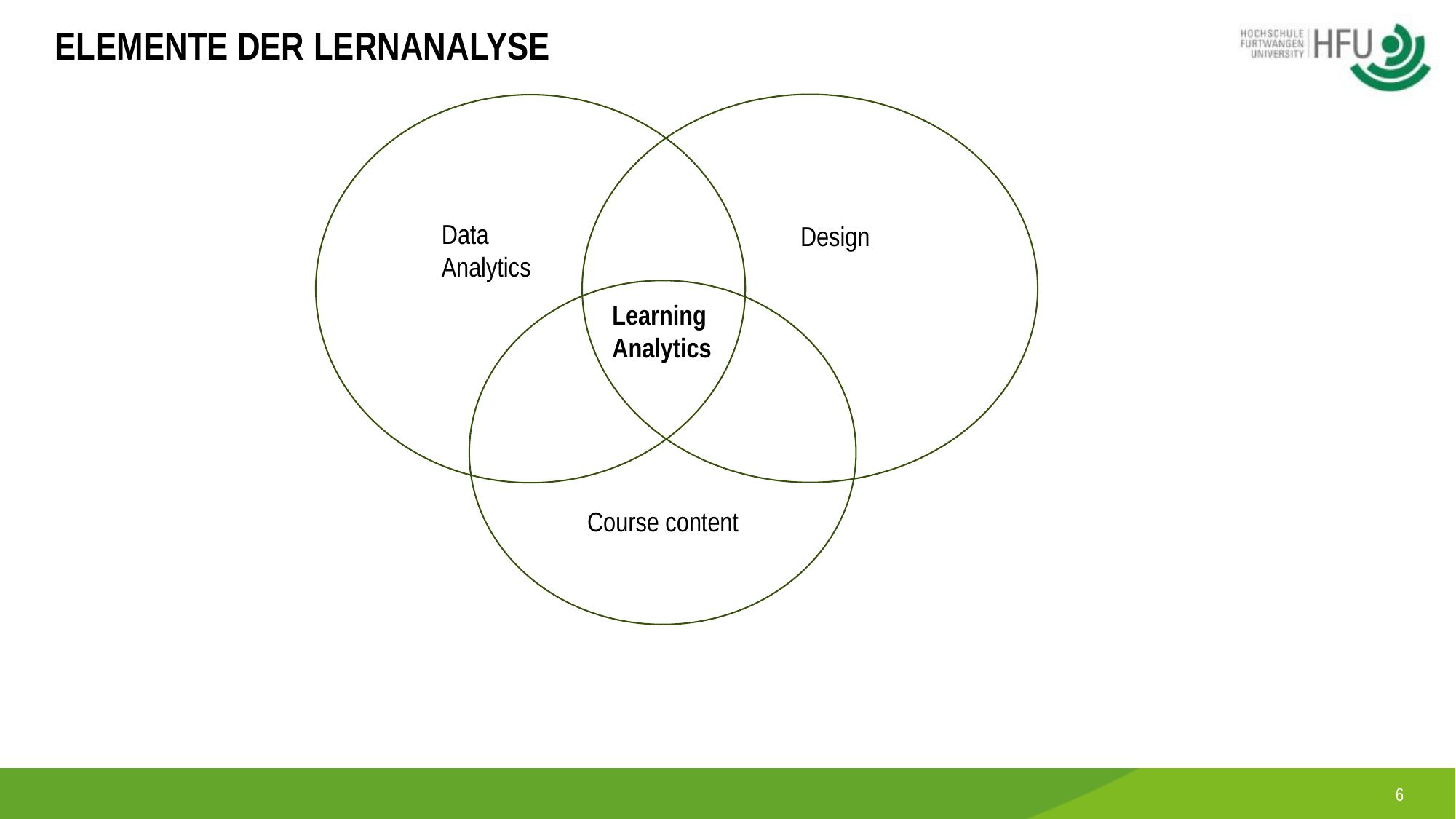

# ELEMENTE DER LERNANALYSE

Data
Analytics
Design

Learning
Analytics
Course content
6